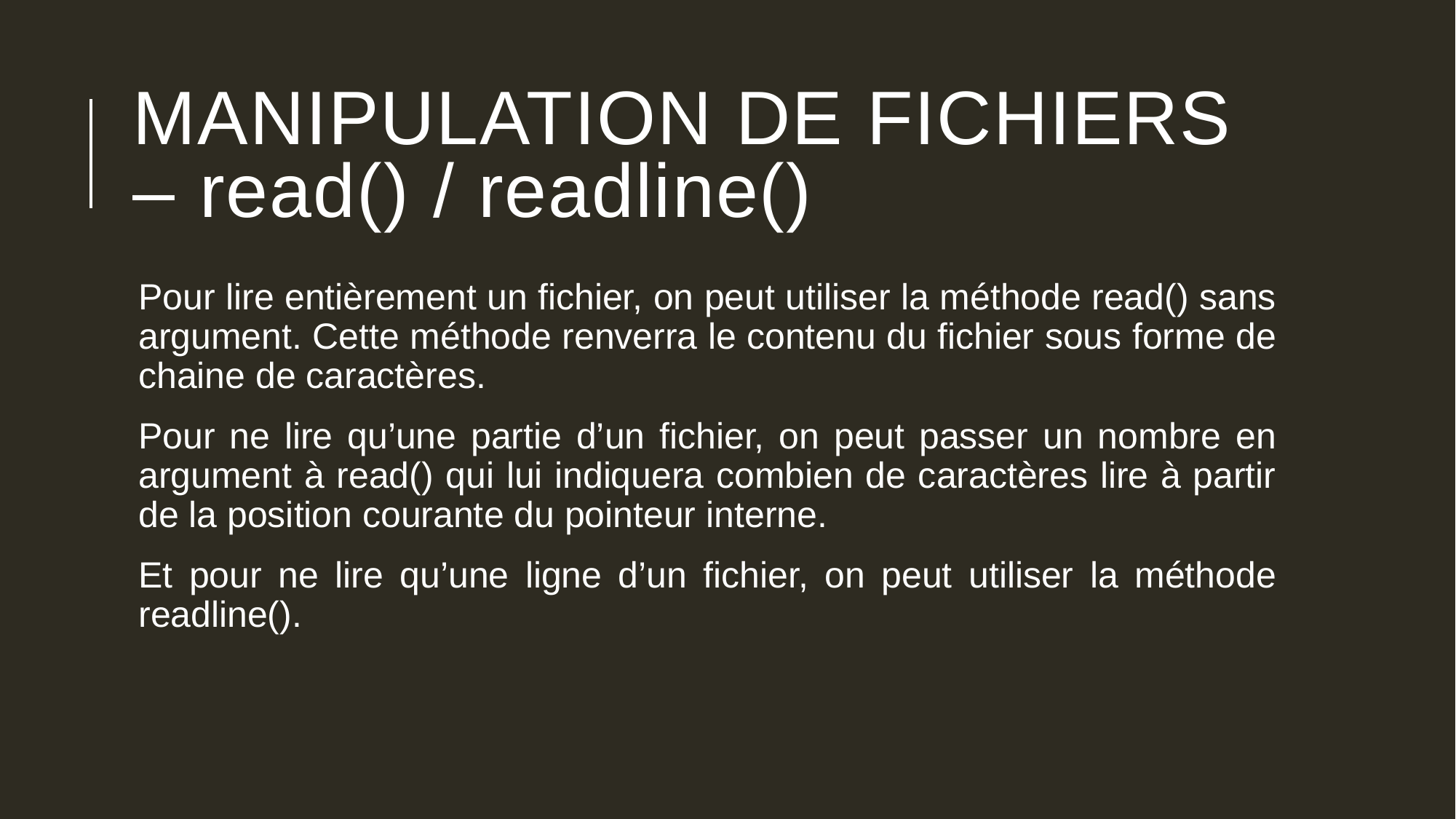

# Manipulation de fichiers – read() / readline()
Pour lire entièrement un fichier, on peut utiliser la méthode read() sans argument. Cette méthode renverra le contenu du fichier sous forme de chaine de caractères.
Pour ne lire qu’une partie d’un fichier, on peut passer un nombre en argument à read() qui lui indiquera combien de caractères lire à partir de la position courante du pointeur interne.
Et pour ne lire qu’une ligne d’un fichier, on peut utiliser la méthode readline().